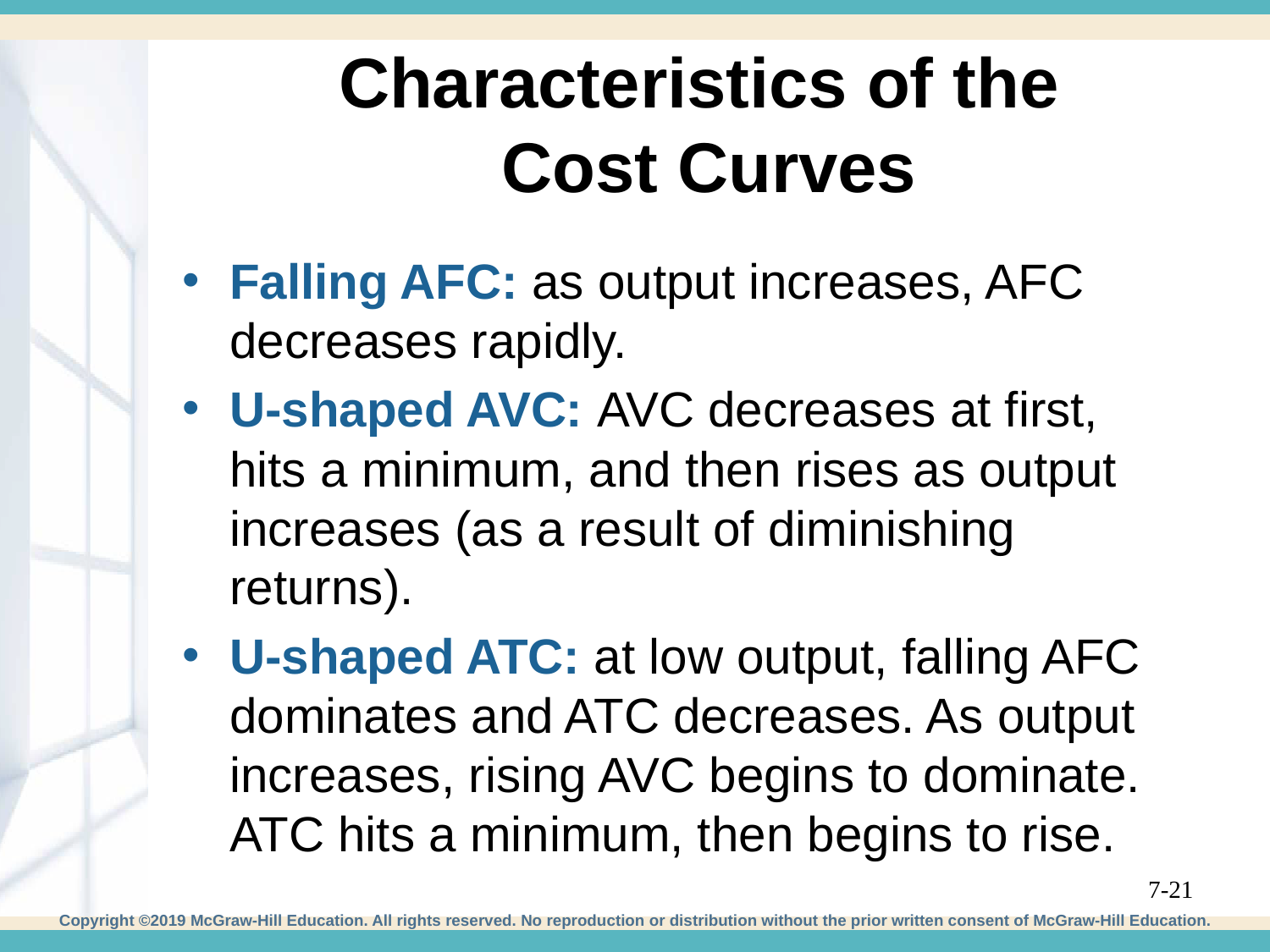

# Characteristics of the Cost Curves
Falling AFC: as output increases, AFC decreases rapidly.
U-shaped AVC: AVC decreases at first, hits a minimum, and then rises as output increases (as a result of diminishing returns).
U-shaped ATC: at low output, falling AFC dominates and ATC decreases. As output increases, rising AVC begins to dominate. ATC hits a minimum, then begins to rise.
7-21